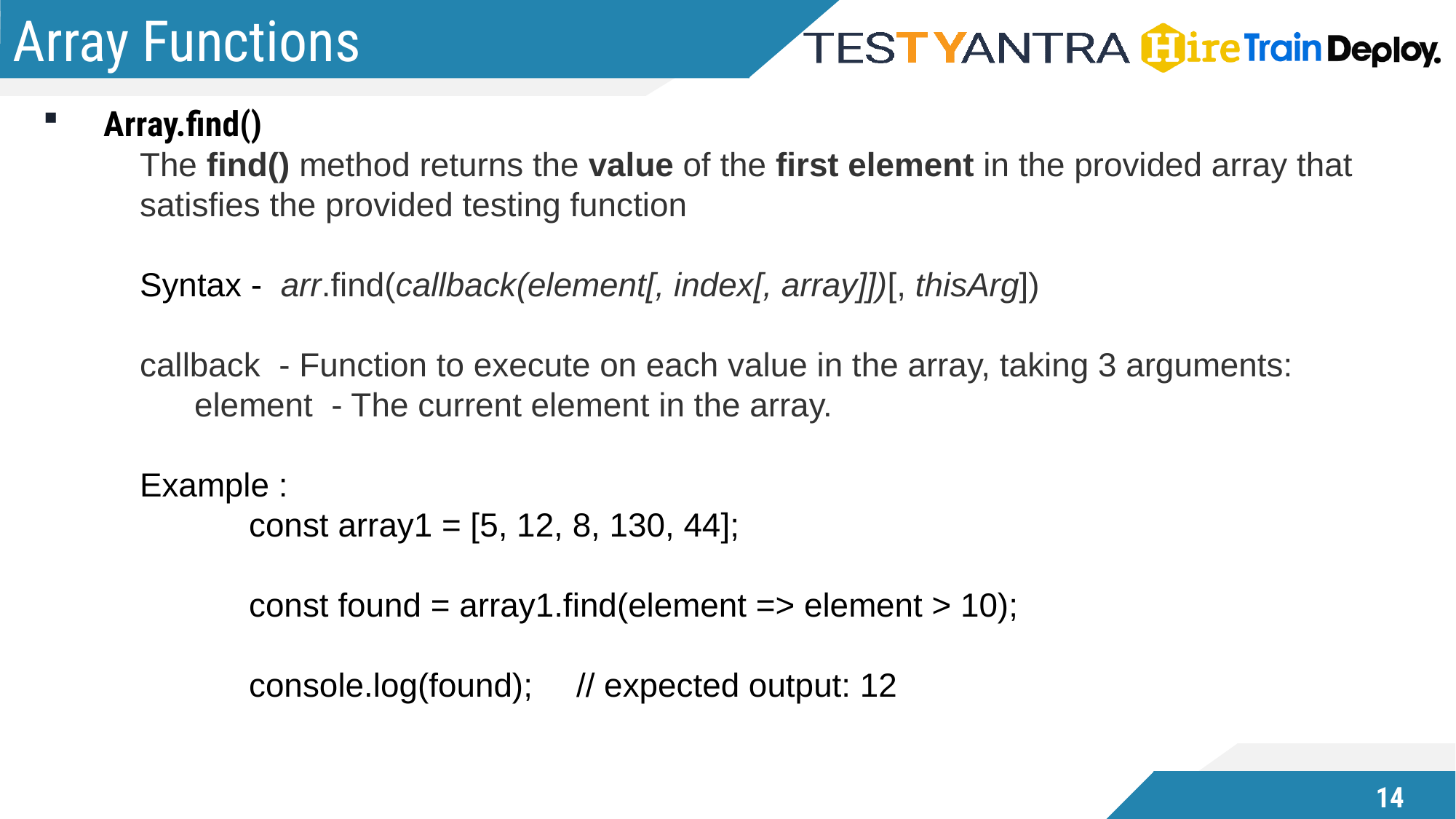

# Array Functions

Array.find()
	The find() method returns the value of the first element in the provided array that 	satisfies the provided testing function

	Syntax -  arr.find(callback(element[, index[, array]])[, thisArg])

	callback  - Function to execute on each value in the array, taking 3 arguments:
		element  - The current element in the array.

	Example :
		const array1 = [5, 12, 8, 130, 44];

		const found = array1.find(element => element > 10);

		console.log(found);	// expected output: 12
14